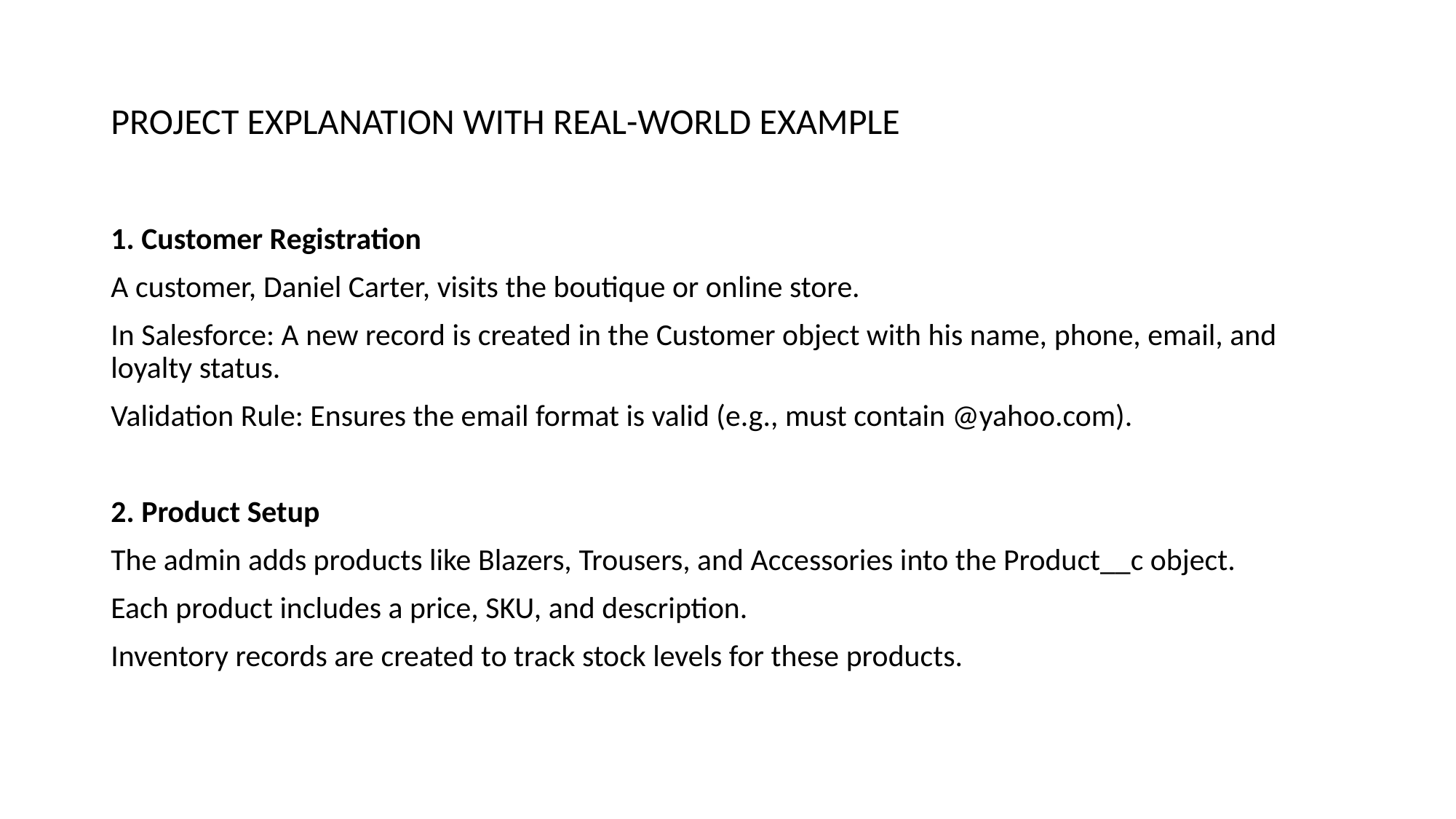

# PROJECT EXPLANATION WITH REAL-WORLD EXAMPLE
1. Customer Registration
A customer, Daniel Carter, visits the boutique or online store.
In Salesforce: A new record is created in the Customer object with his name, phone, email, and loyalty status.
Validation Rule: Ensures the email format is valid (e.g., must contain @yahoo.com).

2. Product Setup
The admin adds products like Blazers, Trousers, and Accessories into the Product__c object.
Each product includes a price, SKU, and description.
Inventory records are created to track stock levels for these products.